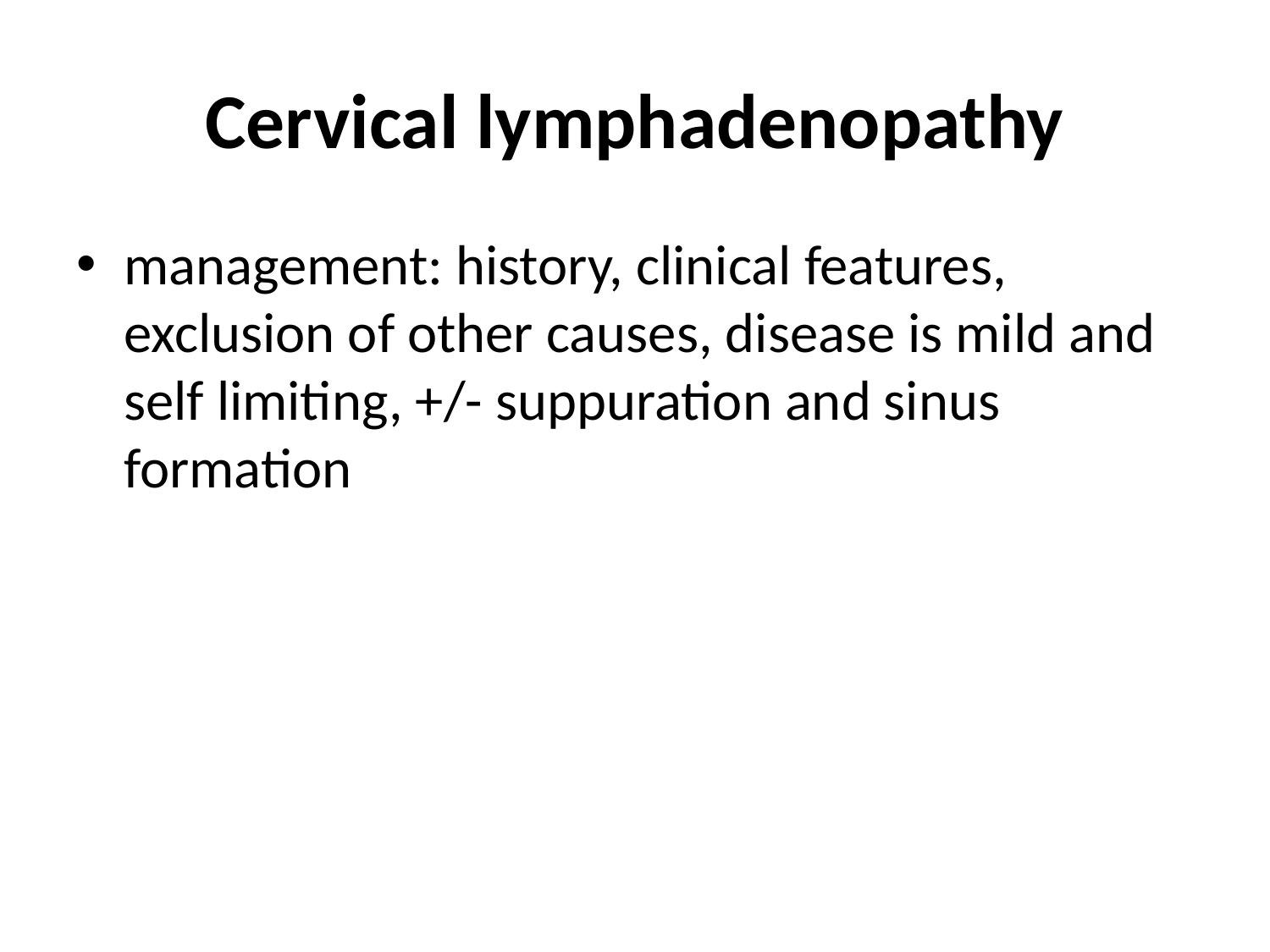

# Cervical lymphadenopathy
management: history, clinical features, exclusion of other causes, disease is mild and self limiting, +/- suppuration and sinus formation